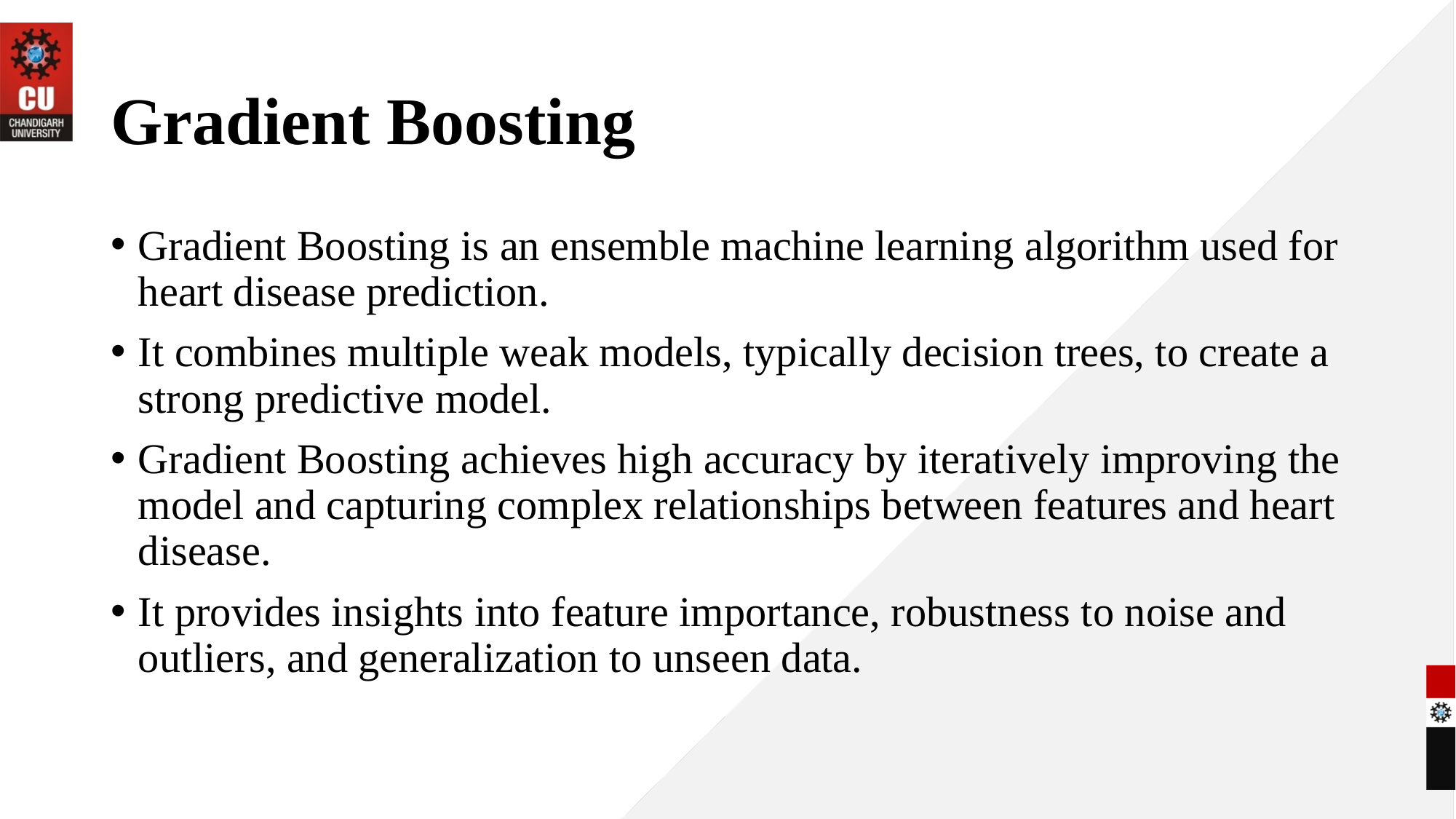

# Gradient Boosting
Gradient Boosting is an ensemble machine learning algorithm used for heart disease prediction.
It combines multiple weak models, typically decision trees, to create a strong predictive model.
Gradient Boosting achieves high accuracy by iteratively improving the model and capturing complex relationships between features and heart disease.
It provides insights into feature importance, robustness to noise and outliers, and generalization to unseen data.
14